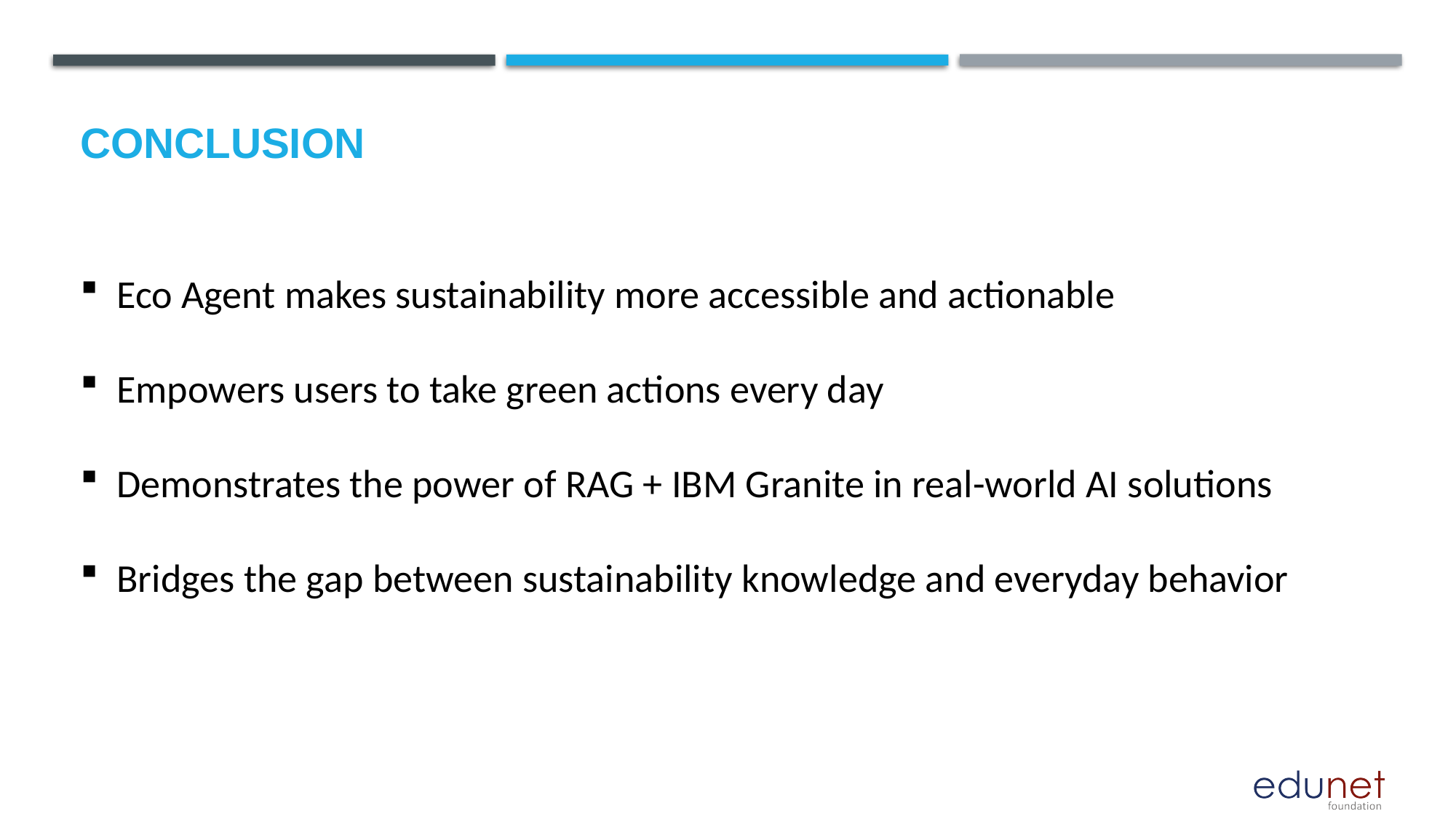

# Conclusion
Eco Agent makes sustainability more accessible and actionable

Empowers users to take green actions every day

Demonstrates the power of RAG + IBM Granite in real-world AI solutions

Bridges the gap between sustainability knowledge and everyday behavior